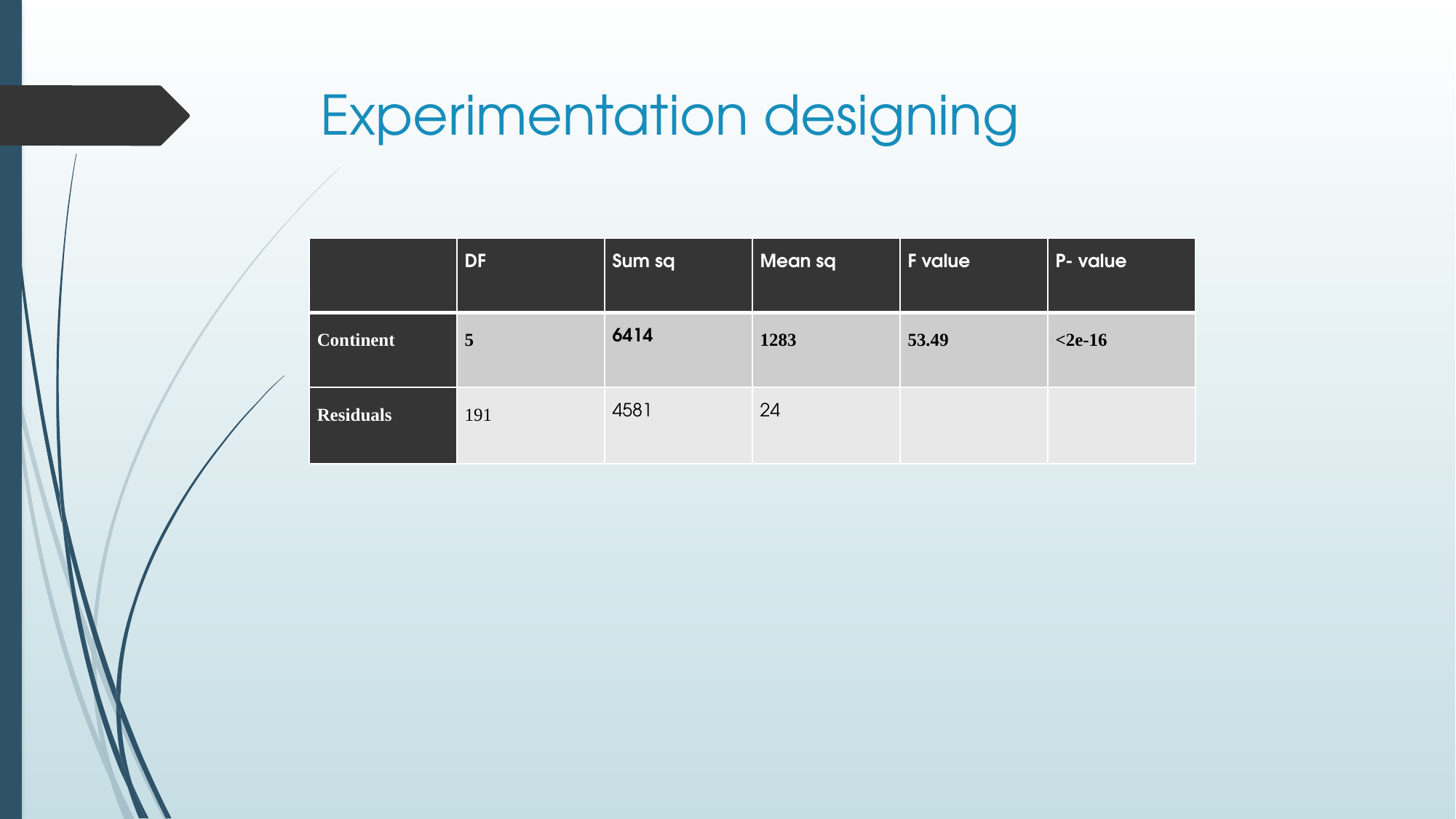

# Experimentation designing
|  | DF | Sum sq | Mean sq | F value | P- value |
| --- | --- | --- | --- | --- | --- |
| Continent | 5 | 6414 | 1283 | 53.49 | <2e-16 |
| Residuals | 191 | 4581 | 24 |  |  |